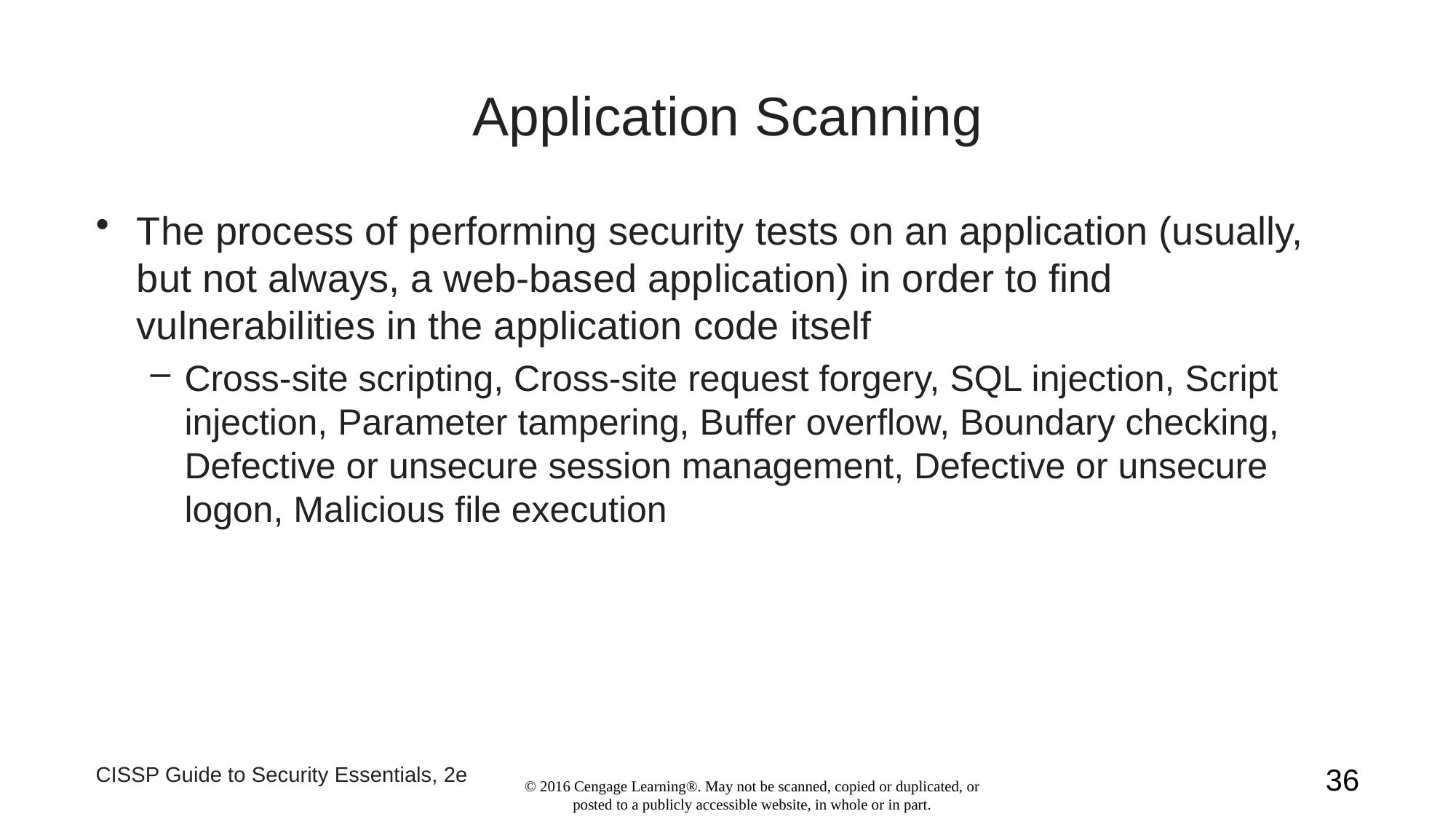

# Application Scanning
The process of performing security tests on an application (usually, but not always, a web-based application) in order to find vulnerabilities in the application code itself
Cross-site scripting, Cross-site request forgery, SQL injection, Script injection, Parameter tampering, Buffer overflow, Boundary checking, Defective or unsecure session management, Defective or unsecure logon, Malicious file execution
CISSP Guide to Security Essentials, 2e
36
© 2016 Cengage Learning®. May not be scanned, copied or duplicated, or posted to a publicly accessible website, in whole or in part.